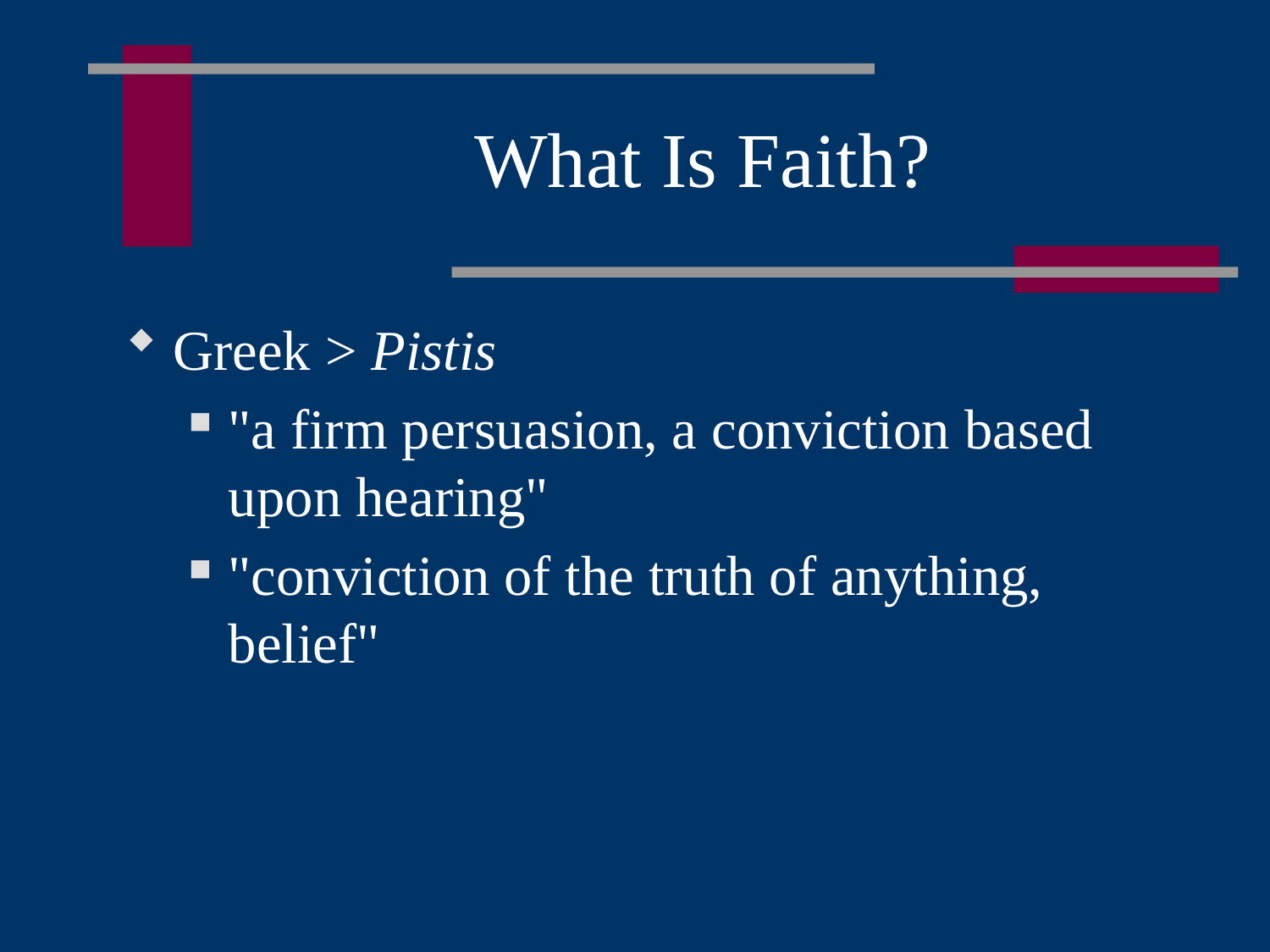

# What Is Faith?
Greek > Pistis
"a firm persuasion, a conviction based upon hearing"
"conviction of the truth of anything, belief"